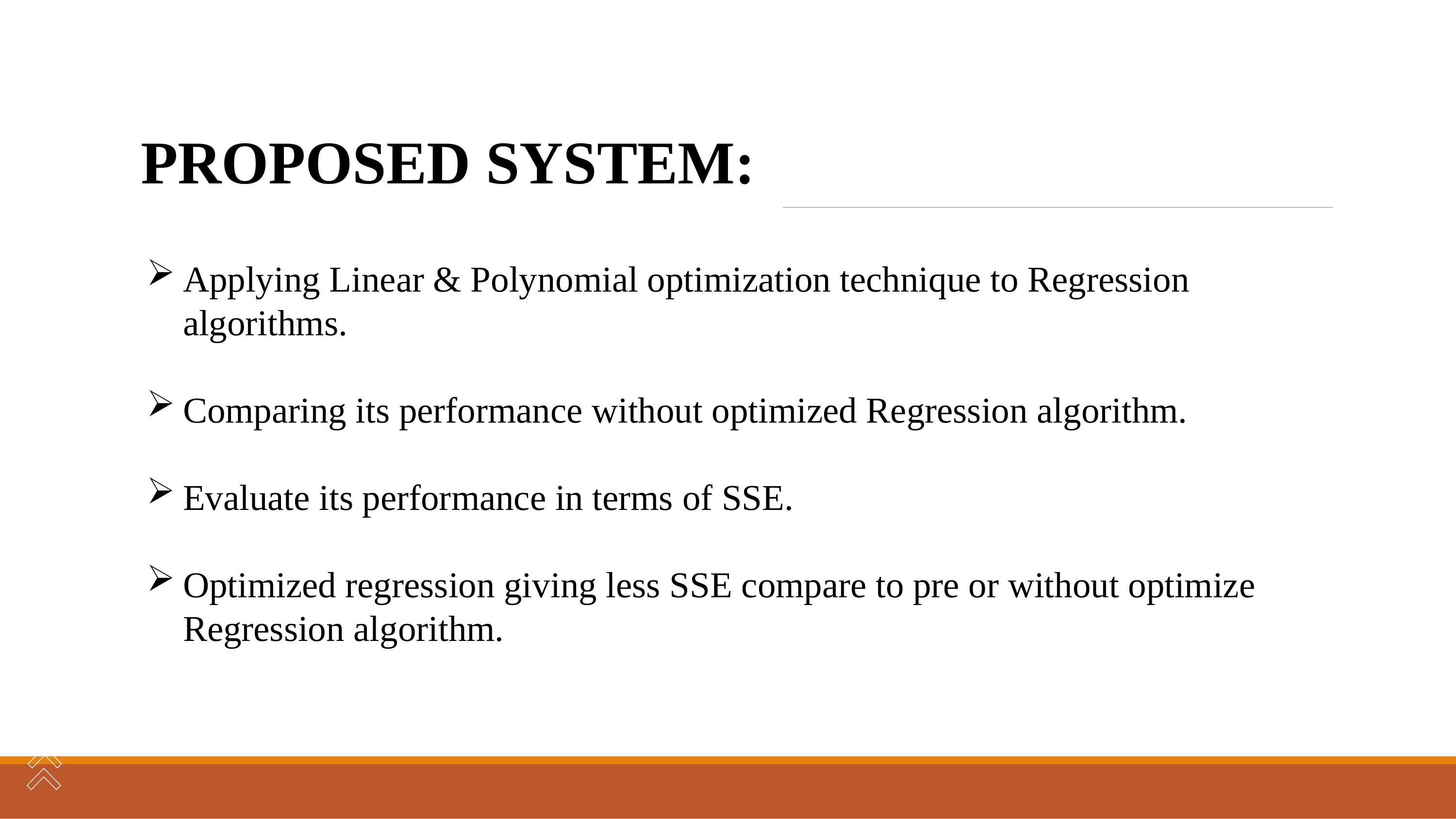

| PROPOSED SYSTEM: |
| --- |

Applying Linear & Polynomial optimization technique to Regression algorithms.

Comparing its performance without optimized Regression algorithm.

Evaluate its performance in terms of SSE.

Optimized regression giving less SSE compare to pre or without optimize Regression algorithm.